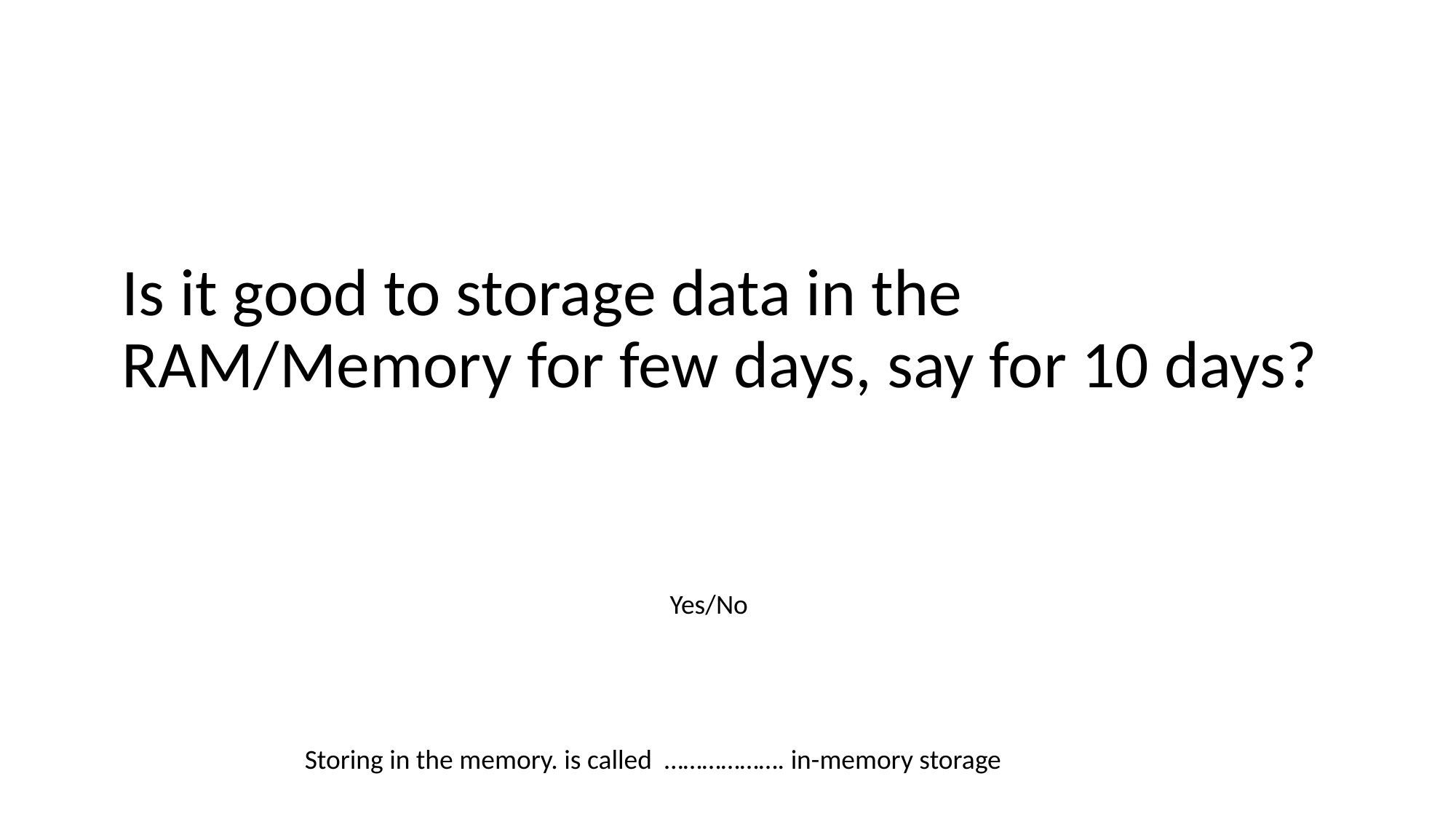

# Is it good to storage data in the RAM/Memory for few days, say for 10 days?
Yes/No
Storing in the memory. is called  ………………. in-memory storage